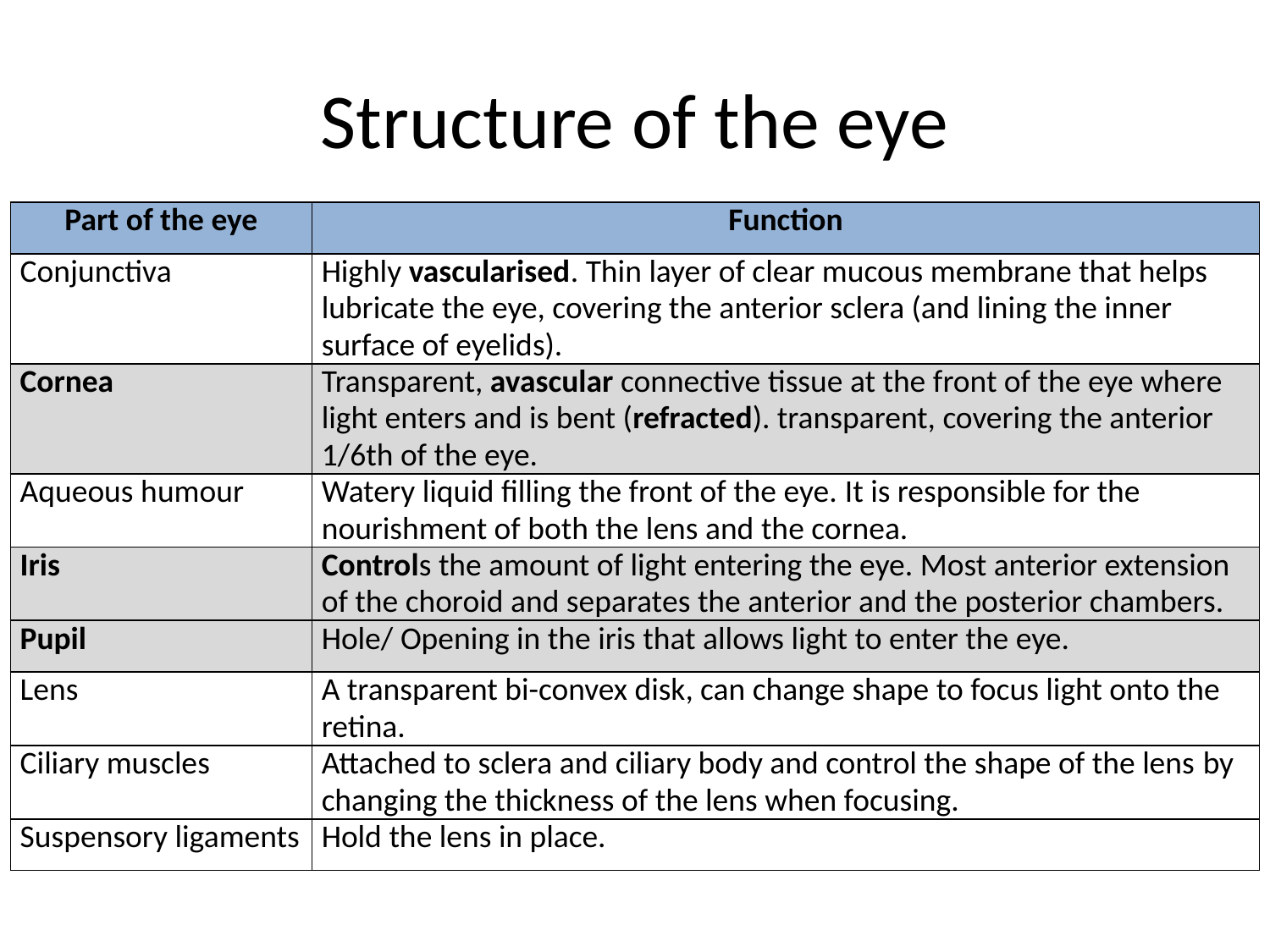

# Structure of the eye
| Part of the eye | Function |
| --- | --- |
| Conjunctiva | Highly vascularised. Thin layer of clear mucous membrane that helps lubricate the eye, covering the anterior sclera (and lining the inner surface of eyelids). |
| Cornea | Transparent, avascular connective tissue at the front of the eye where light enters and is bent (refracted). transparent, covering the anterior 1/6th of the eye. |
| Aqueous humour | Watery liquid filling the front of the eye. It is responsible for the nourishment of both the lens and the cornea. |
| Iris | Controls the amount of light entering the eye. Most anterior extension of the choroid and separates the anterior and the posterior chambers. |
| Pupil | Hole/ Opening in the iris that allows light to enter the eye. |
| Lens | A transparent bi-convex disk, can change shape to focus light onto the retina. |
| Ciliary muscles | Attached to sclera and ciliary body and control the shape of the lens by changing the thickness of the lens when focusing. |
| Suspensory ligaments | Hold the lens in place. |